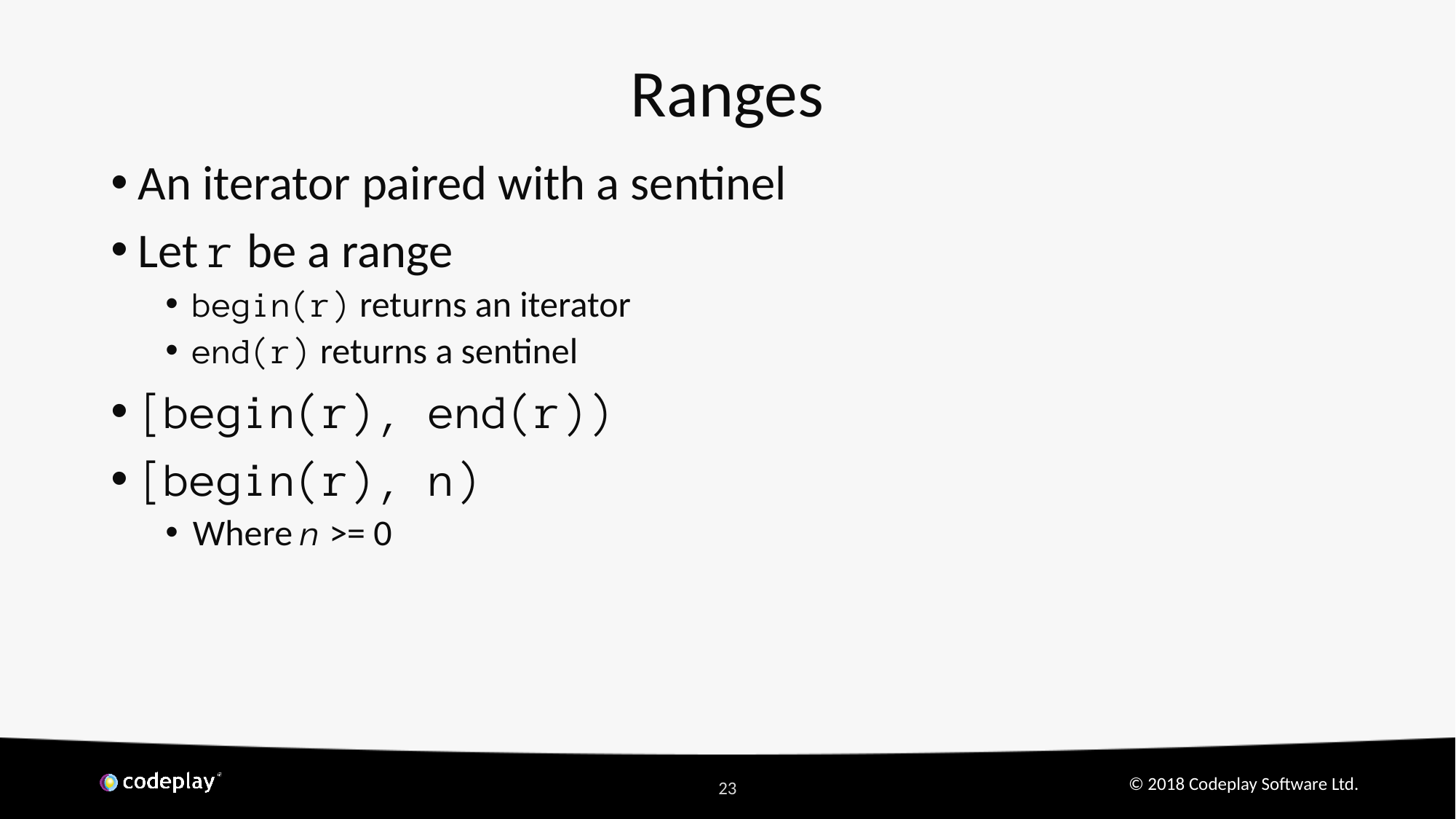

# Ranges
An iterator paired with a sentinel
Let r be a range
begin(r) returns an iterator
end(r) returns a sentinel
[begin(r), end(r))
[begin(r), n)
Where n >= 0